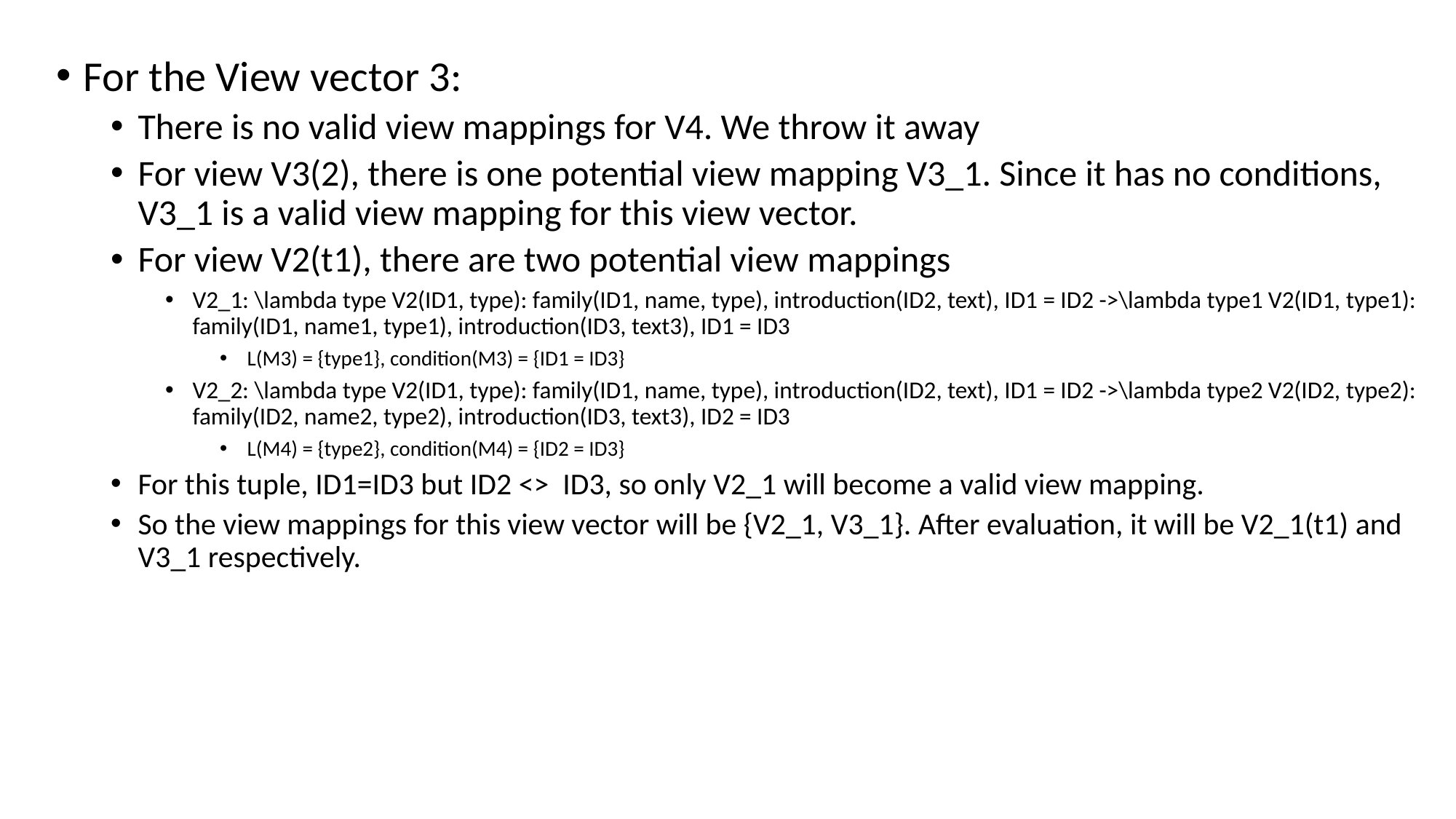

For the View vector 3:
There is no valid view mappings for V4. We throw it away
For view V3(2), there is one potential view mapping V3_1. Since it has no conditions, V3_1 is a valid view mapping for this view vector.
For view V2(t1), there are two potential view mappings
V2_1: \lambda type V2(ID1, type): family(ID1, name, type), introduction(ID2, text), ID1 = ID2 ->\lambda type1 V2(ID1, type1): family(ID1, name1, type1), introduction(ID3, text3), ID1 = ID3
L(M3) = {type1}, condition(M3) = {ID1 = ID3}
V2_2: \lambda type V2(ID1, type): family(ID1, name, type), introduction(ID2, text), ID1 = ID2 ->\lambda type2 V2(ID2, type2): family(ID2, name2, type2), introduction(ID3, text3), ID2 = ID3
L(M4) = {type2}, condition(M4) = {ID2 = ID3}
For this tuple, ID1=ID3 but ID2 <>  ID3, so only V2_1 will become a valid view mapping.
So the view mappings for this view vector will be {V2_1, V3_1}. After evaluation, it will be V2_1(t1) and V3_1 respectively.